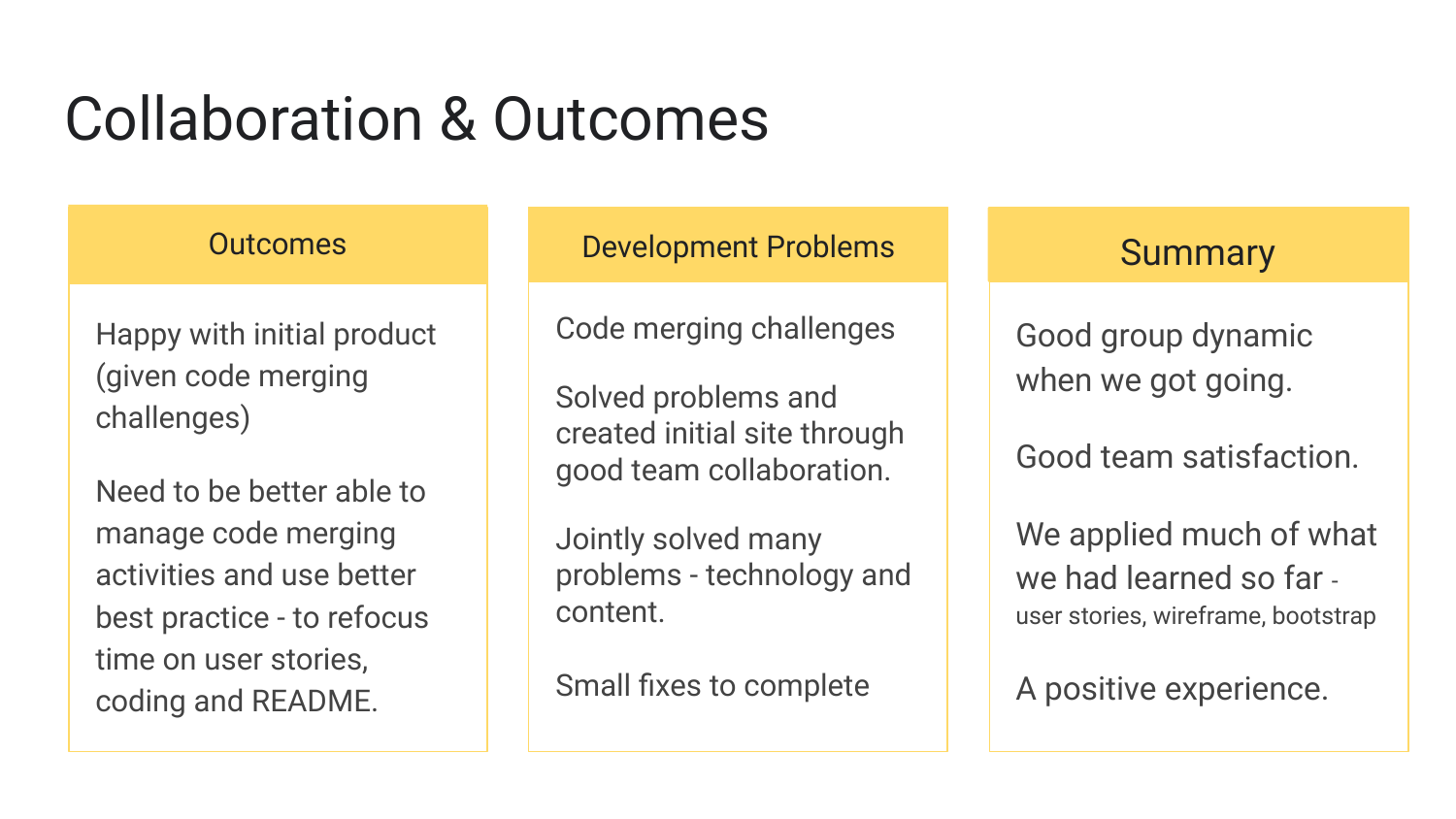

# Collaboration & Outcomes
Outcomes

Development Problems
Collaboration
Summary

Happy with initial product (given code merging challenges)
Need to be better able to manage code merging activities and use better best practice - to refocus time on user stories, coding and README.

Code merging challenges
Solved problems and created initial site through good team collaboration.
Jointly solved many problems - technology and content.
Small fixes to complete

Good group dynamic when we got going.
Good team satisfaction.
We applied much of what we had learned so far - user stories, wireframe, bootstrap
A positive experience.